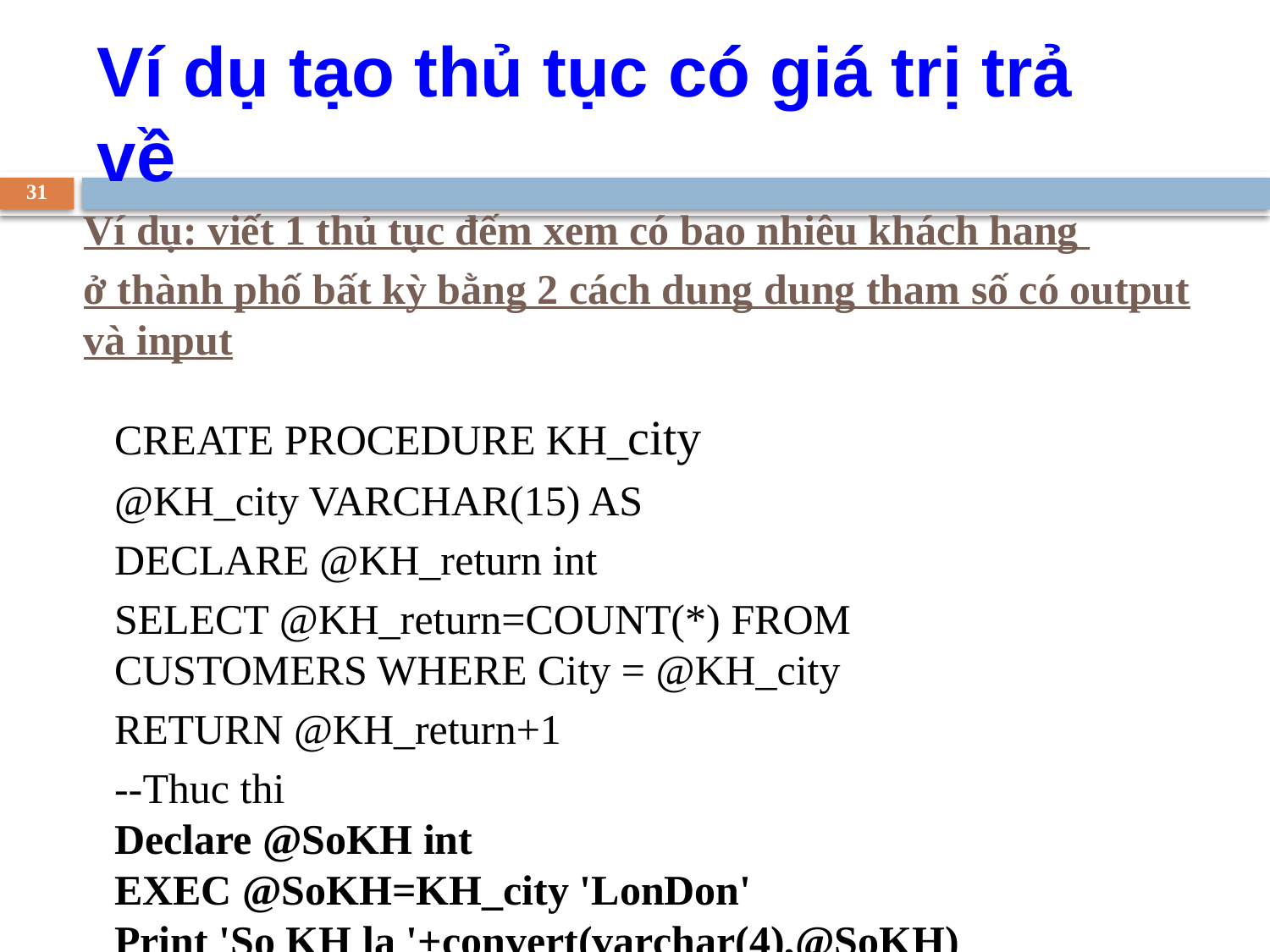

Ví dụ tạo thủ tục có giá trị trả về
31
Ví dụ: viết 1 thủ tục đếm xem có bao nhiêu khách hang
ở thành phố bất kỳ bằng 2 cách dung dung tham số có output và input
CREATE PROCEDURE KH_city
@KH_city VARCHAR(15) AS
DECLARE @KH_return int
SELECT @KH_return=COUNT(*) FROM CUSTOMERS WHERE City = @KH_city
RETURN @KH_return+1
--Thuc thi
Declare @SoKH int
EXEC @SoKH=KH_city 'LonDon'
Print 'So KH la '+convert(varchar(4),@SoKH)